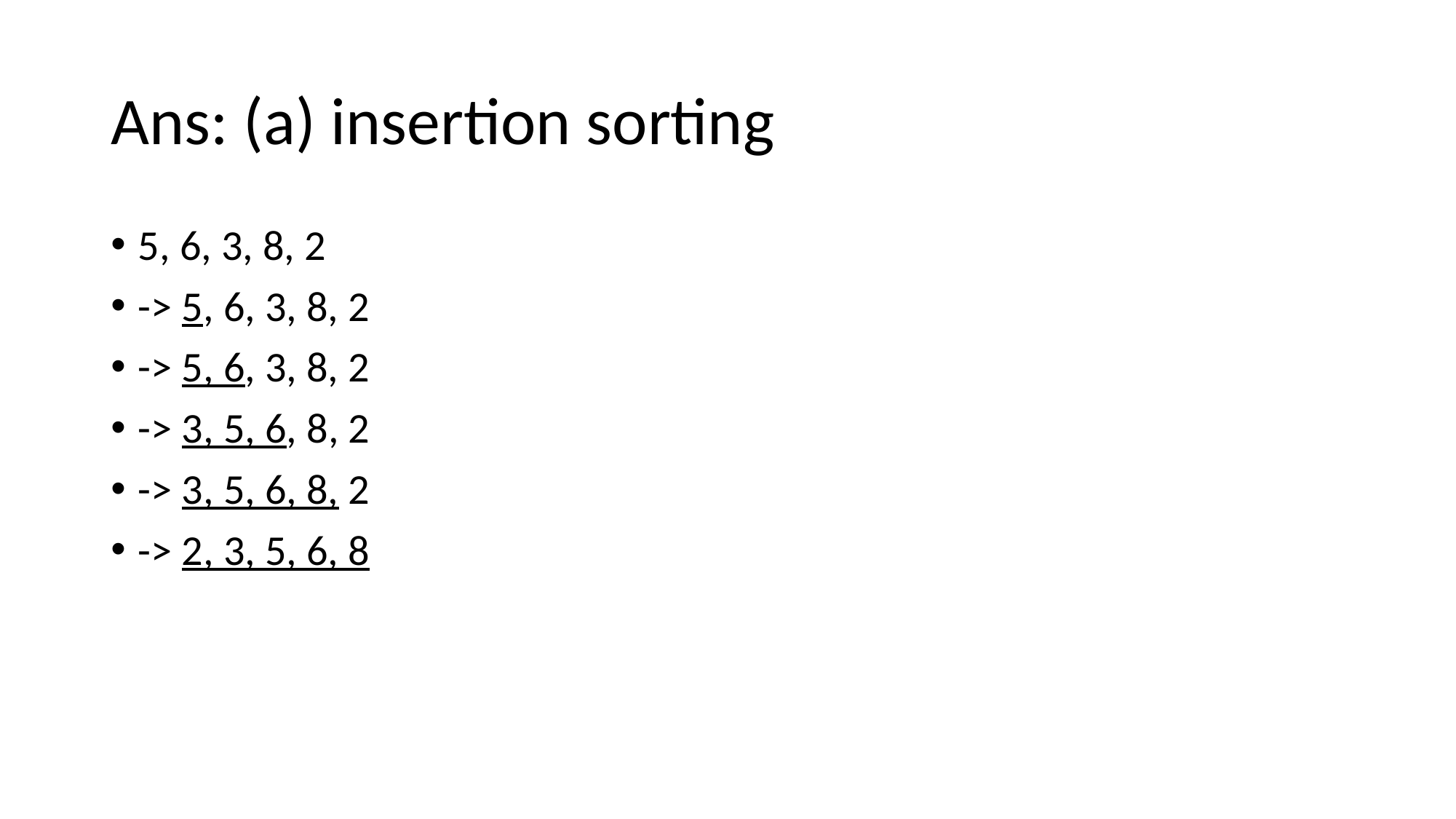

# Ans: (a) insertion sorting
5, 6, 3, 8, 2
-> 5, 6, 3, 8, 2
-> 5, 6, 3, 8, 2
-> 3, 5, 6, 8, 2
-> 3, 5, 6, 8, 2
-> 2, 3, 5, 6, 8